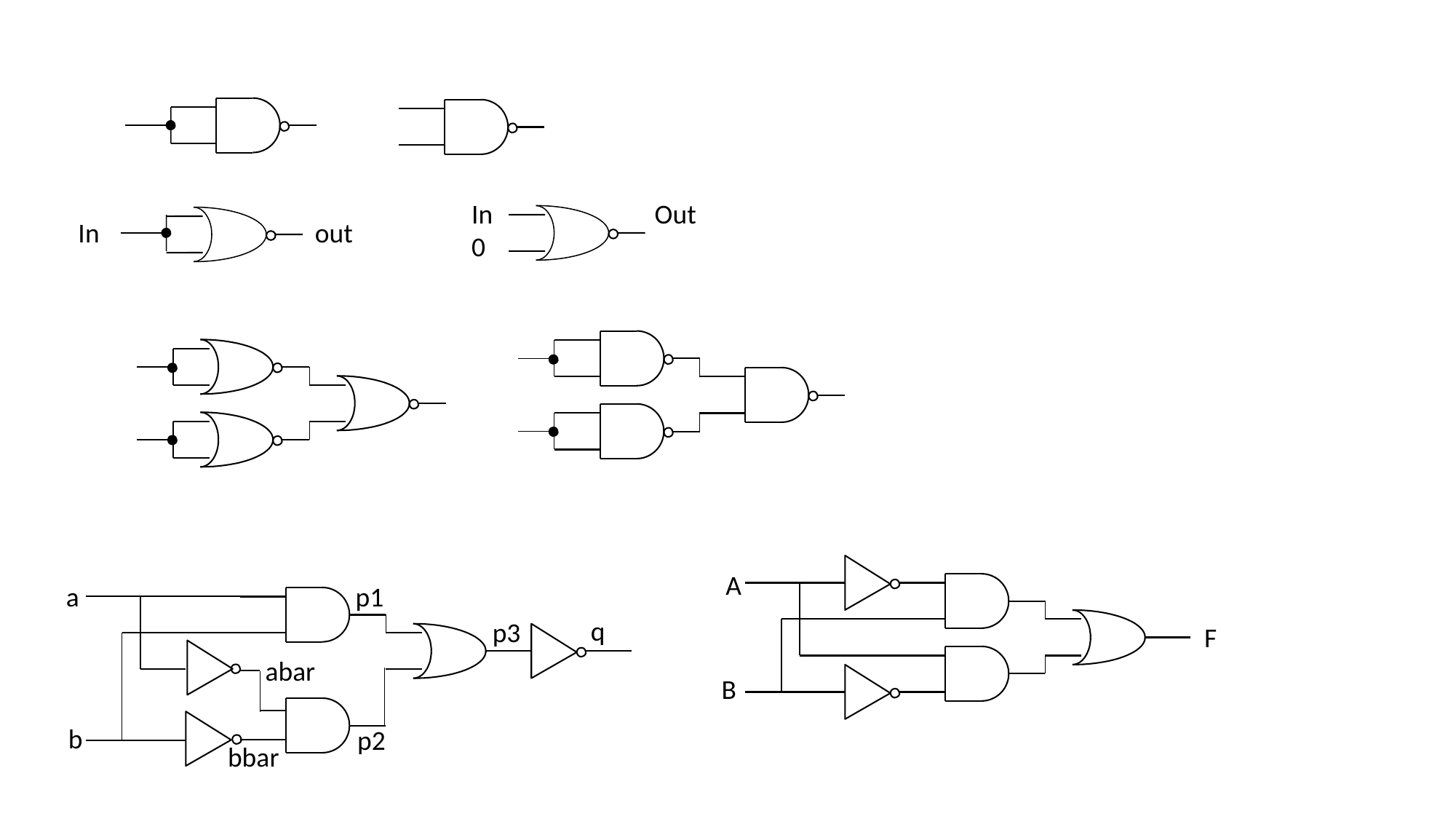

In	            Out
0

In		   out

A
a

p1

q
p3

F

abar

B

b
p2

bbar